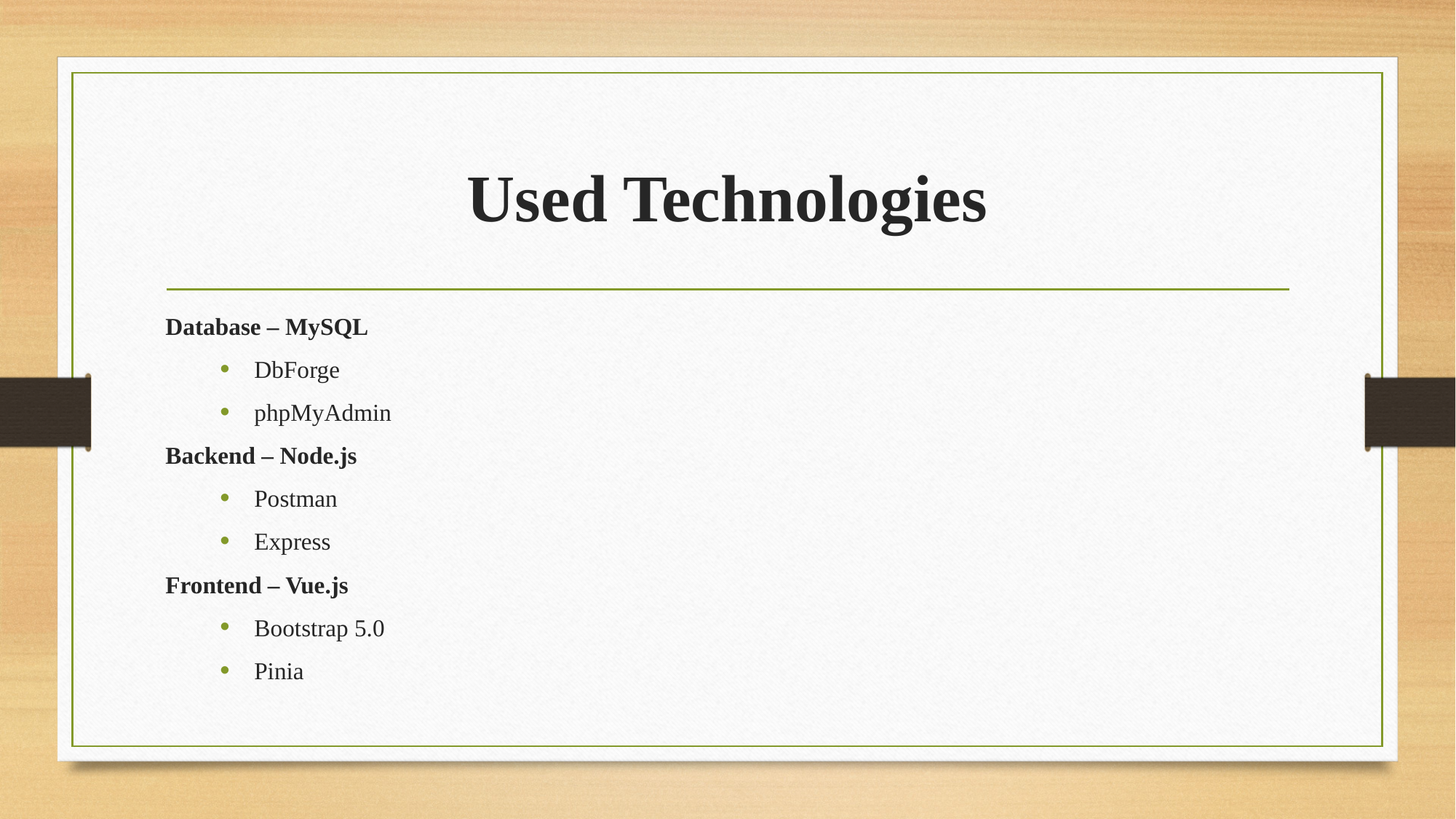

# Used Technologies
Database – MySQL
DbForge
phpMyAdmin
Backend – Node.js
Postman
Express
Frontend – Vue.js
Bootstrap 5.0
Pinia